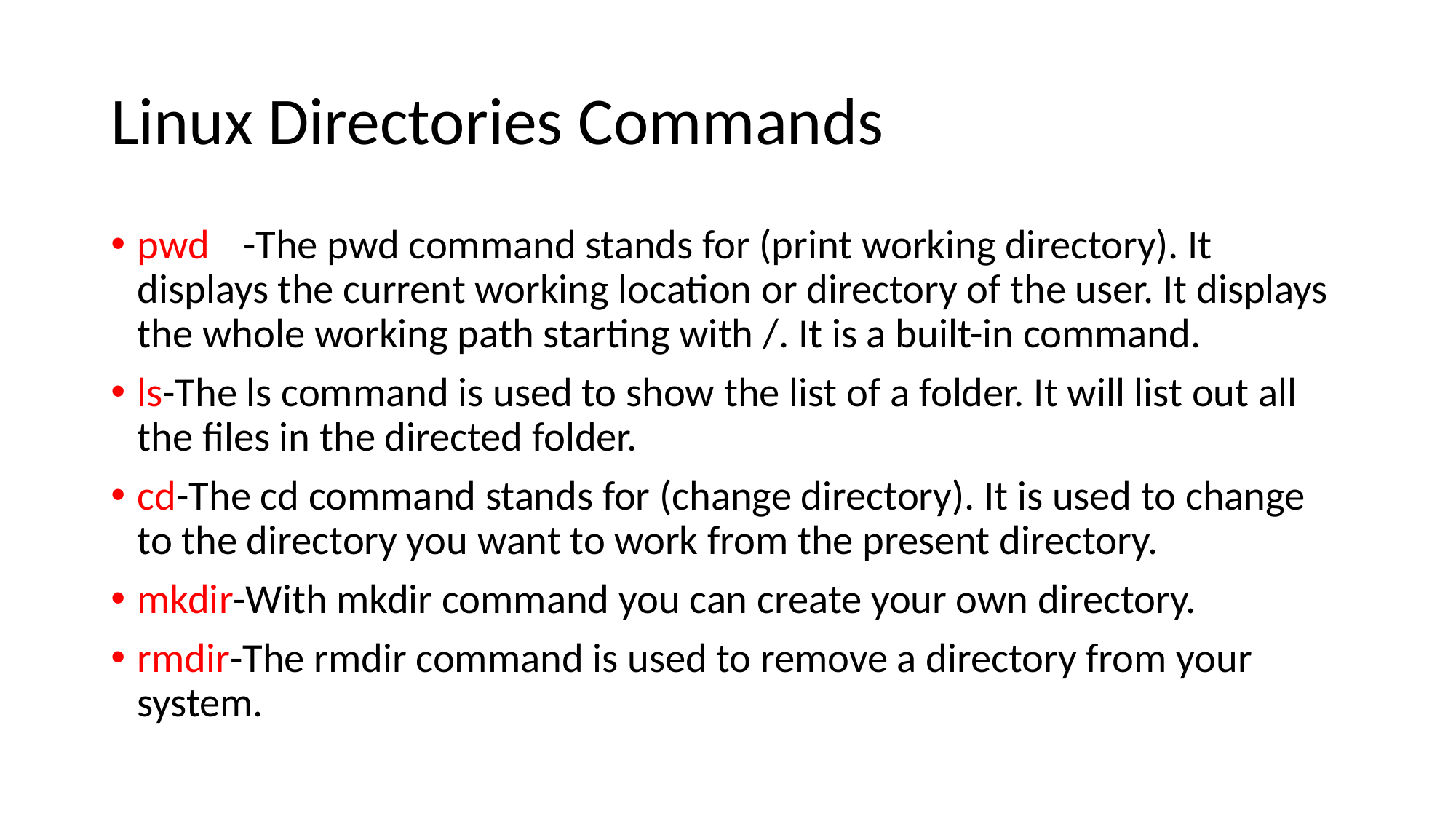

# Linux Directories Commands
pwd	-The pwd command stands for (print working directory). It displays the current working location or directory of the user. It displays the whole working path starting with /. It is a built-in command.
ls-The ls command is used to show the list of a folder. It will list out all the files in the directed folder.
cd-The cd command stands for (change directory). It is used to change to the directory you want to work from the present directory.
mkdir-With mkdir command you can create your own directory.
rmdir-The rmdir command is used to remove a directory from your system.